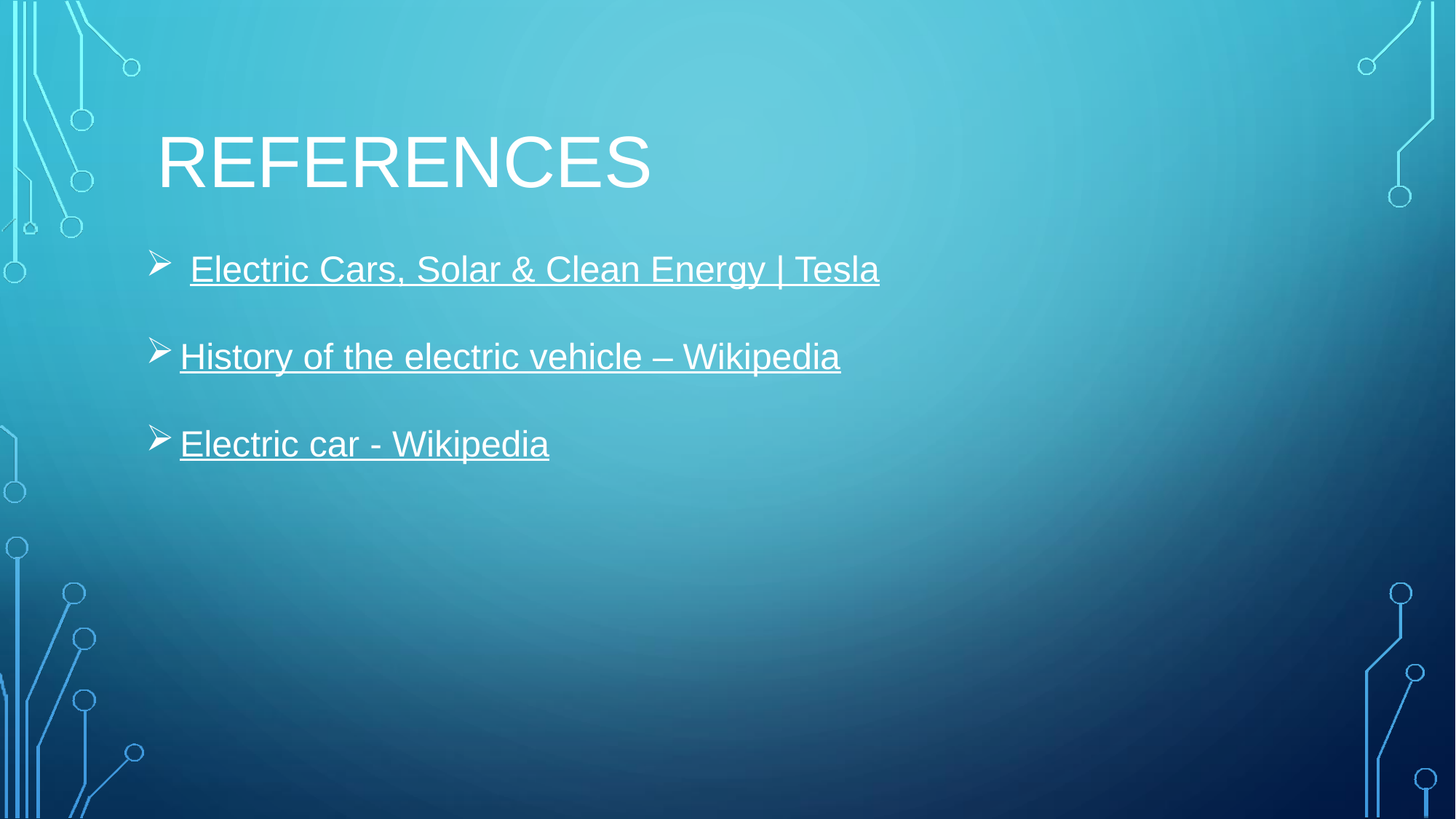

REFERENCES
 Electric Cars, Solar & Clean Energy | Tesla

History of the electric vehicle – Wikipedia

Electric car - Wikipedia